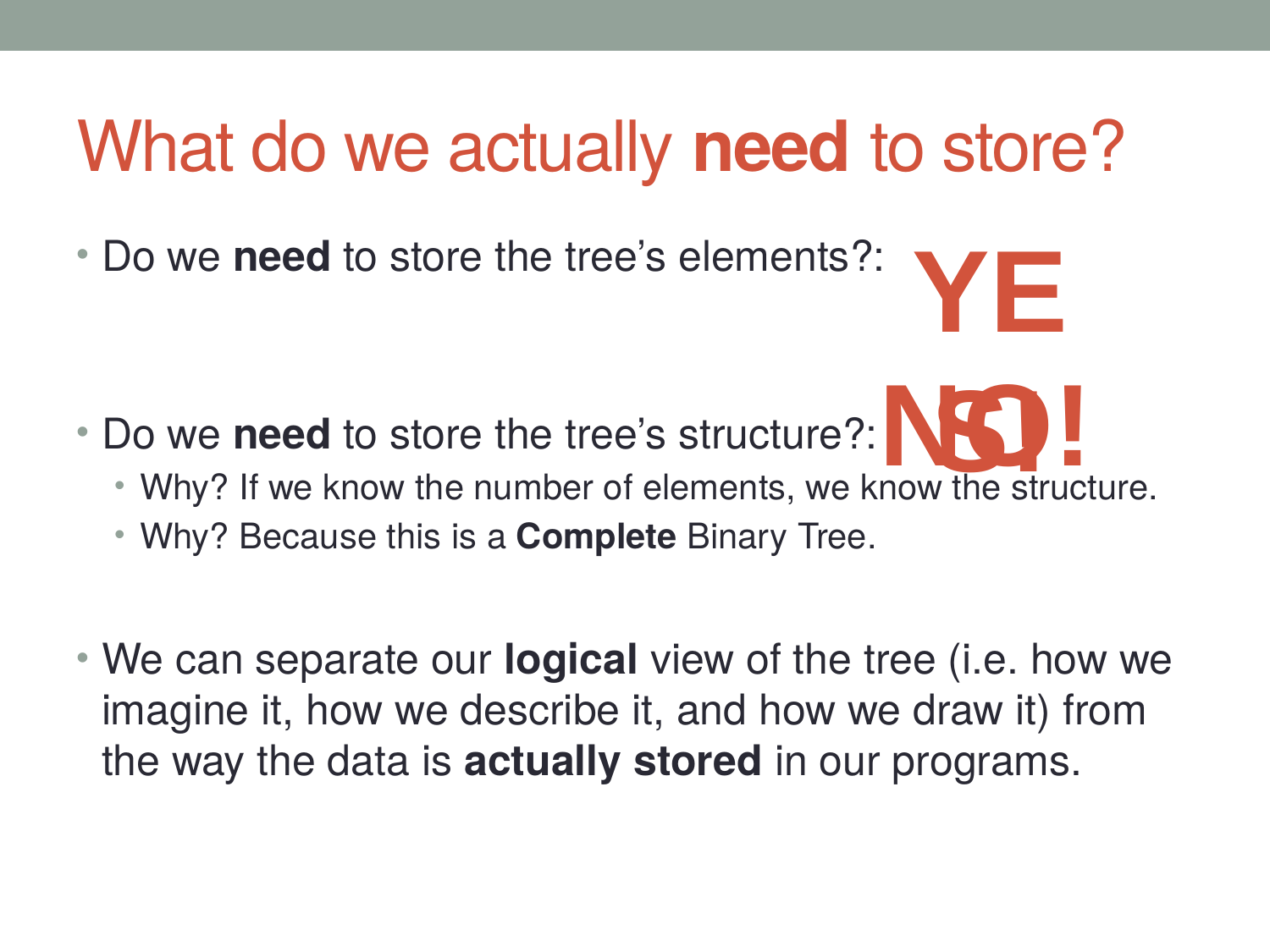

# What do we actually need to store?
YES!
Do we need to store the tree’s elements?:

Do we need to store the tree’s structure?:
Why? If we know the number of elements, we know the structure.
Why? Because this is a Complete Binary Tree.

We can separate our logical view of the tree (i.e. how we imagine it, how we describe it, and how we draw it) from the way the data is actually stored in our programs.
NO!